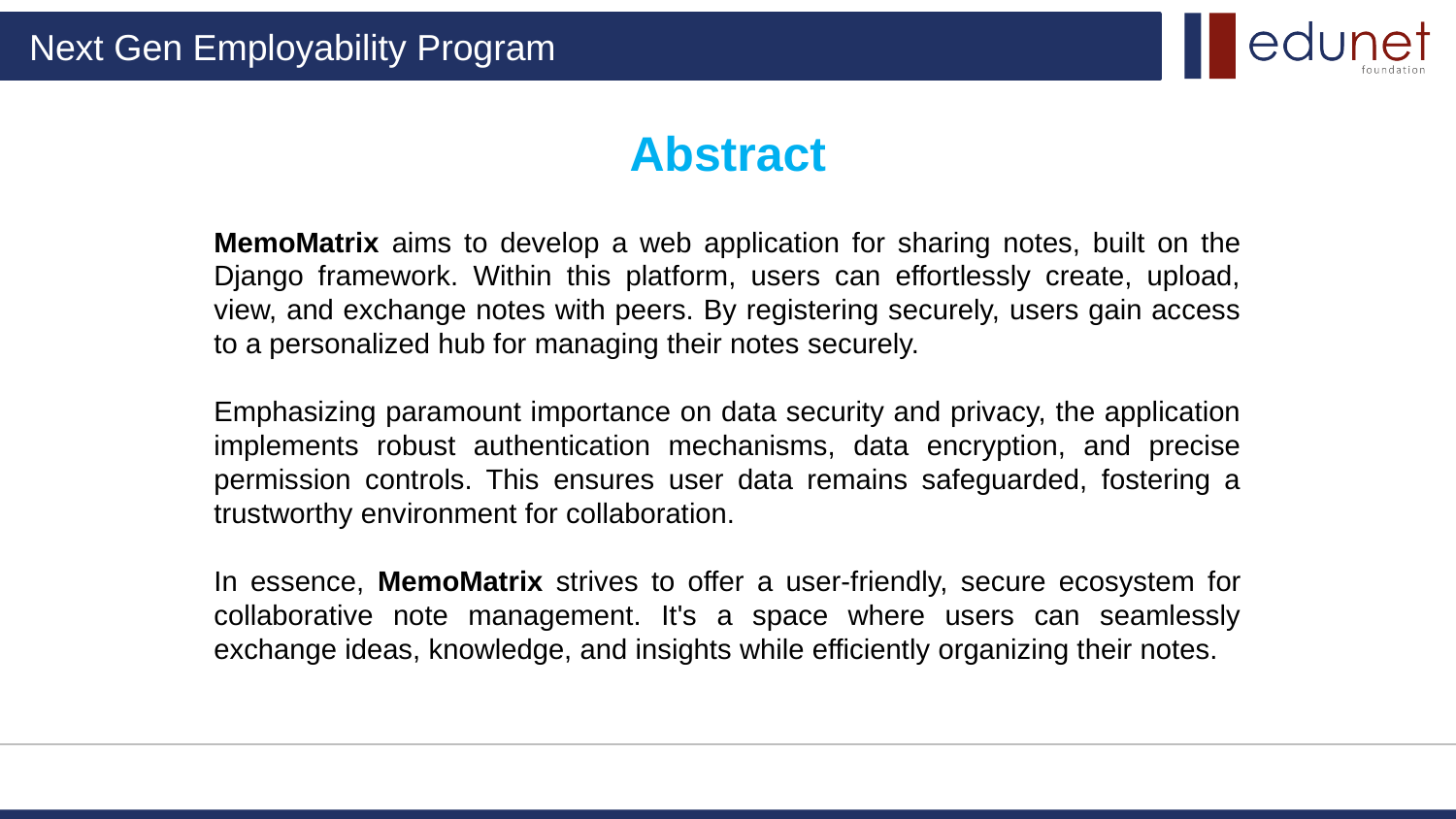

Abstract
MemoMatrix aims to develop a web application for sharing notes, built on the Django framework. Within this platform, users can effortlessly create, upload, view, and exchange notes with peers. By registering securely, users gain access to a personalized hub for managing their notes securely.

Emphasizing paramount importance on data security and privacy, the application implements robust authentication mechanisms, data encryption, and precise permission controls. This ensures user data remains safeguarded, fostering a trustworthy environment for collaboration.

In essence, MemoMatrix strives to offer a user-friendly, secure ecosystem for collaborative note management. It's a space where users can seamlessly exchange ideas, knowledge, and insights while efficiently organizing their notes.